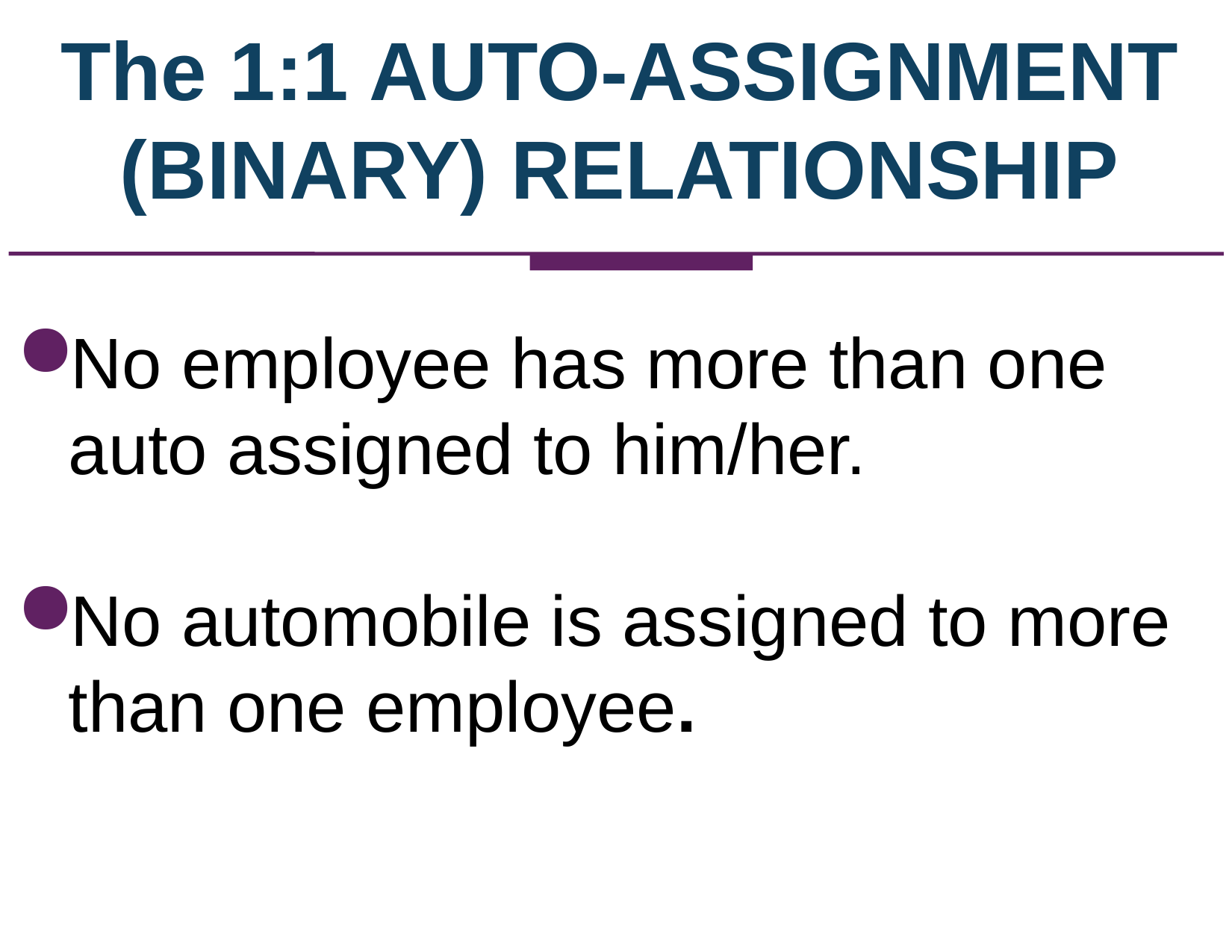

The 1:1 AUTO-ASSIGNMENT (BINARY) RELATIONSHIP

No employee has more than one auto assigned to him/her.
No automobile is assigned to more than one employee.